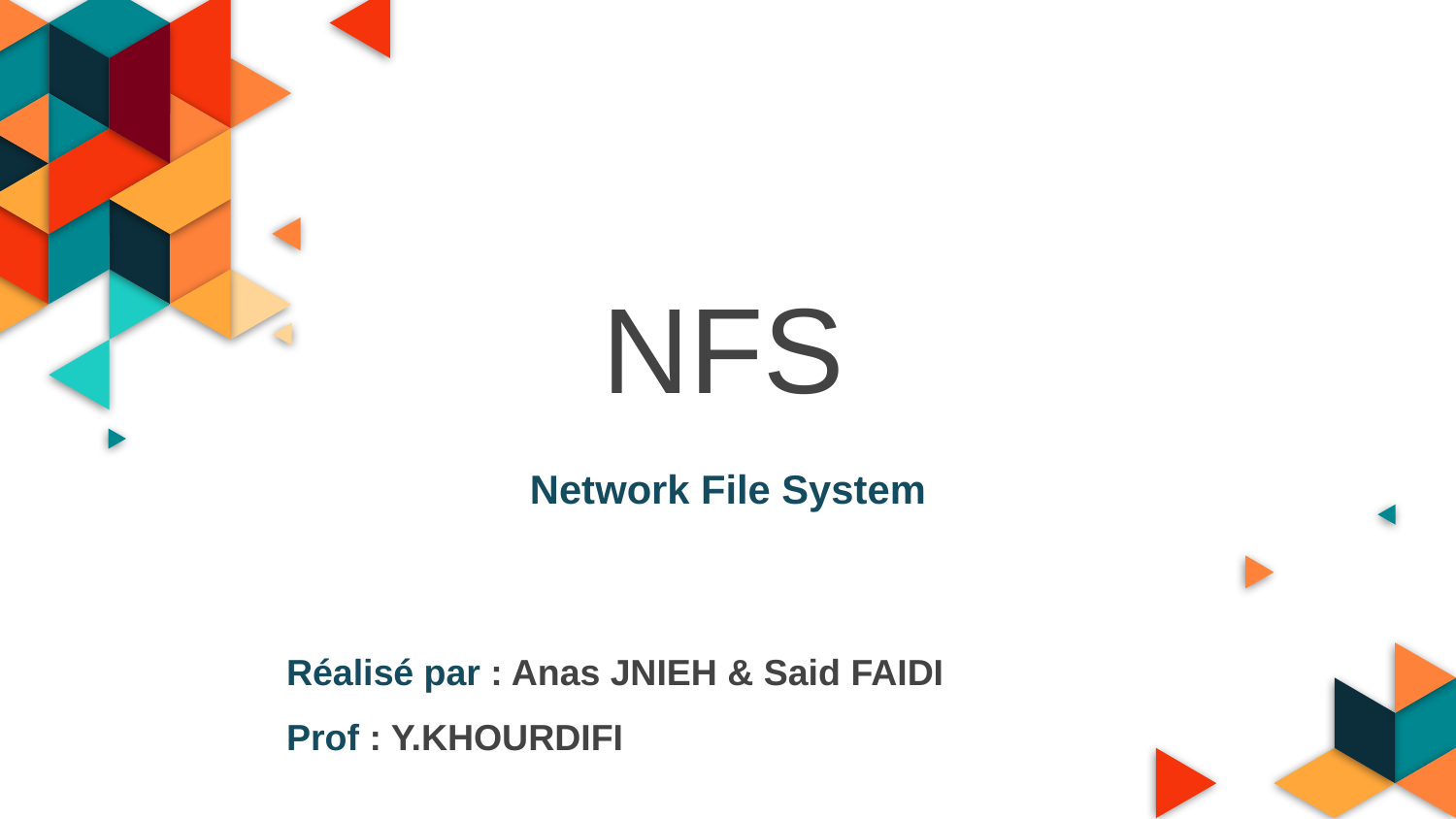

# NFS

Network File System

Réalisé par : Anas JNIEH & Said FAIDI
Prof : Y.KHOURDIFI